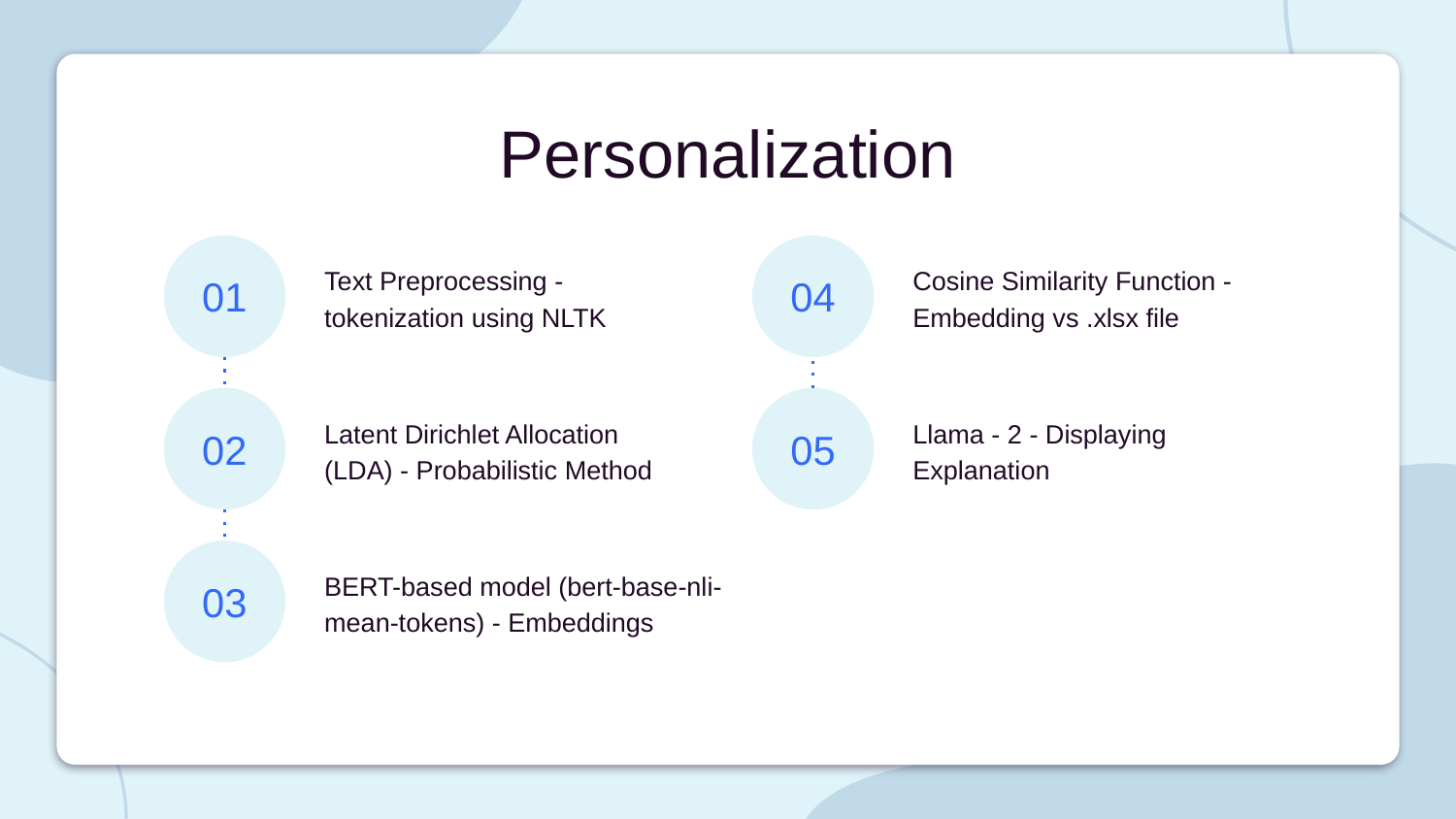

# Personalization
01
Text Preprocessing - tokenization using NLTK
04
Cosine Similarity Function - Embedding vs .xlsx file
02
Latent Dirichlet Allocation (LDA) - Probabilistic Method
05
Llama - 2 - Displaying Explanation
03
BERT-based model (bert-base-nli-mean-tokens) - Embeddings